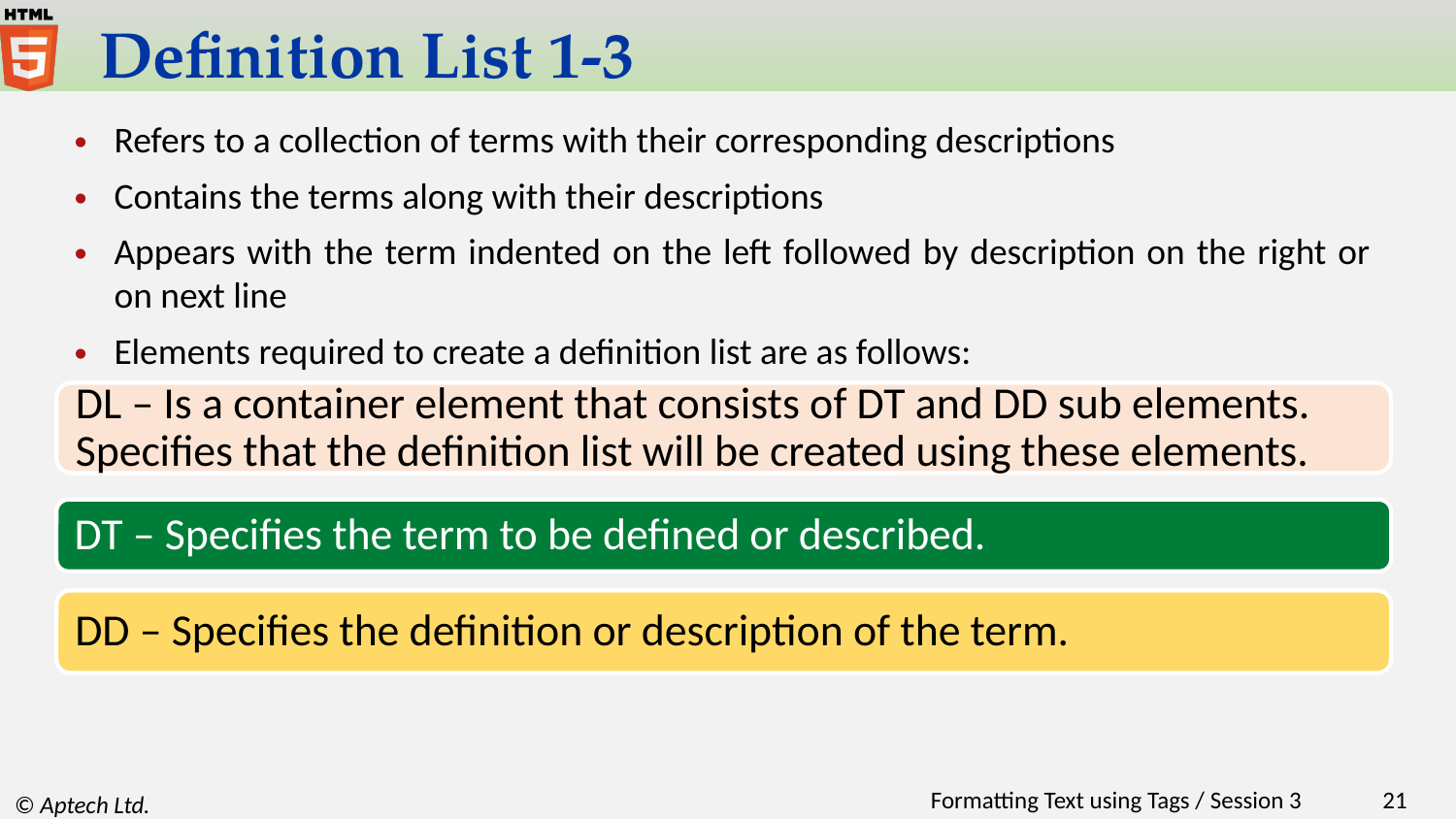

# Definition List 1-3
Refers to a collection of terms with their corresponding descriptions
Contains the terms along with their descriptions
Appears with the term indented on the left followed by description on the right or on next line
Elements required to create a definition list are as follows:

DL – Is a container element that consists of DT and DD sub elements. Specifies that the definition list will be created using these elements.

DT – Specifies the term to be defined or described.

DD – Specifies the definition or description of the term.
Formatting Text using Tags / Session 3
21